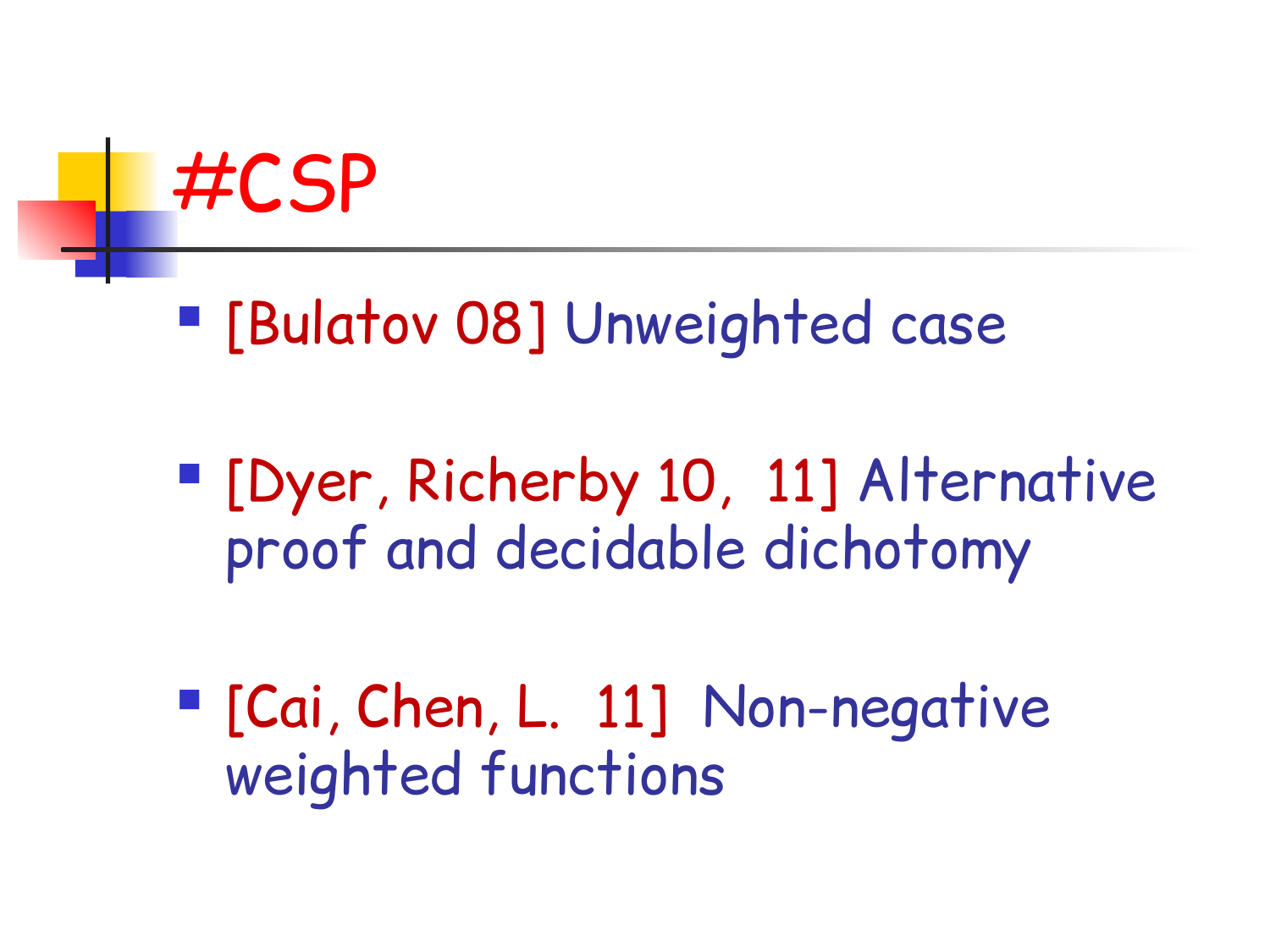

# #CSP
[Bulatov 08] Unweighted case

[Dyer, Richerby 10,  11] Alternative proof and decidable dichotomy

[Cai, Chen, L.  11]  Non-negative weighted functions